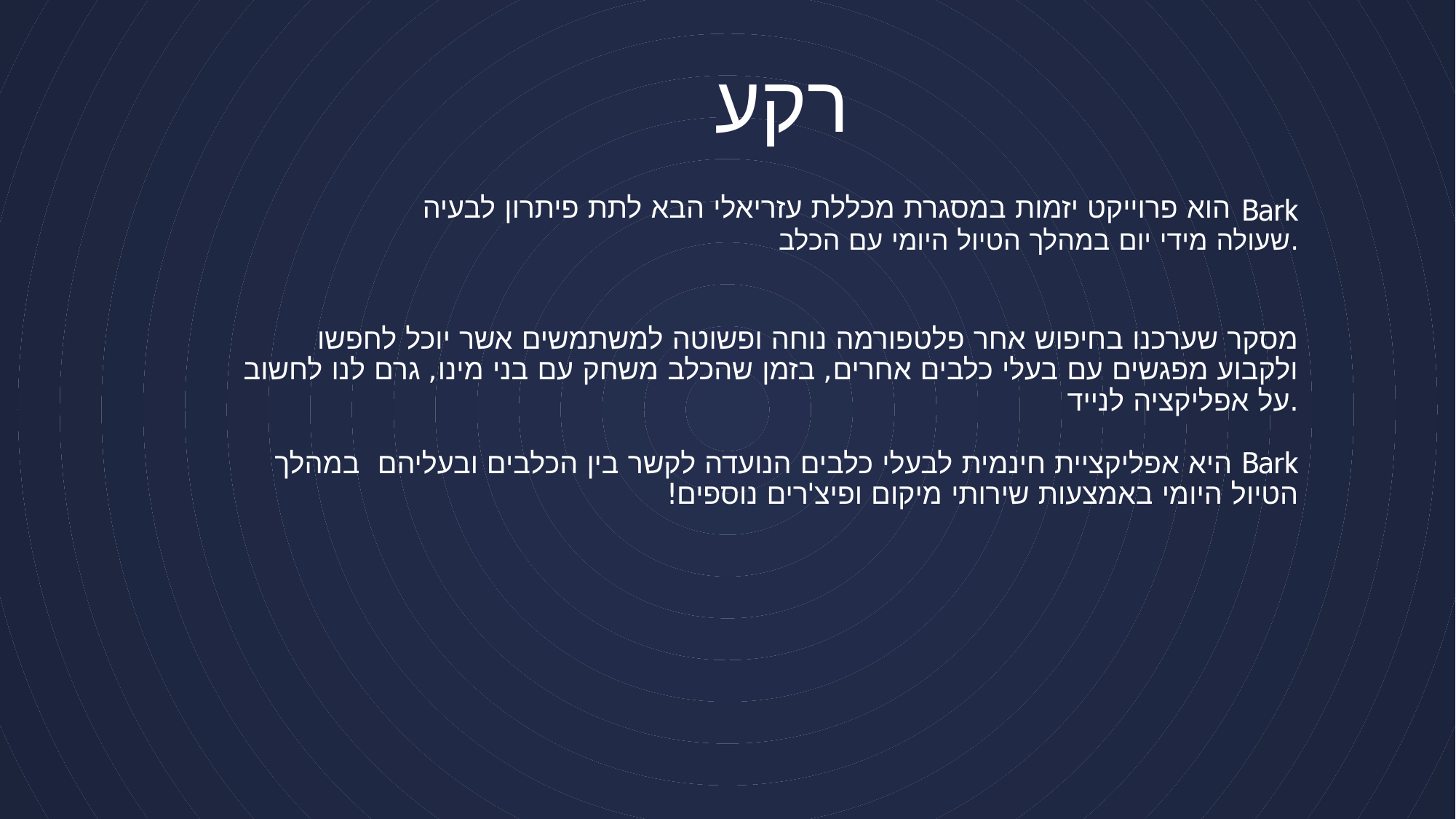

# רקע
הוא פרוייקט יזמות במסגרת מכללת עזריאלי הבא לתת פיתרון לבעיה
Bark
שעולה מידי יום במהלך הטיול היומי עם הכלב.
מסקר שערכנו בחיפוש אחר פלטפורמה נוחה ופשוטה למשתמשים אשר יוכל לחפשו ולקבוע מפגשים עם בעלי כלבים אחרים, בזמן שהכלב משחק עם בני מינו, גרם לנו לחשוב על אפליקציה לנייד.

Bark היא אפליקציית חינמית לבעלי כלבים הנועדה לקשר בין הכלבים ובעליהם  במהלך הטיול היומי באמצעות שירותי מיקום ופיצ'רים נוספים!